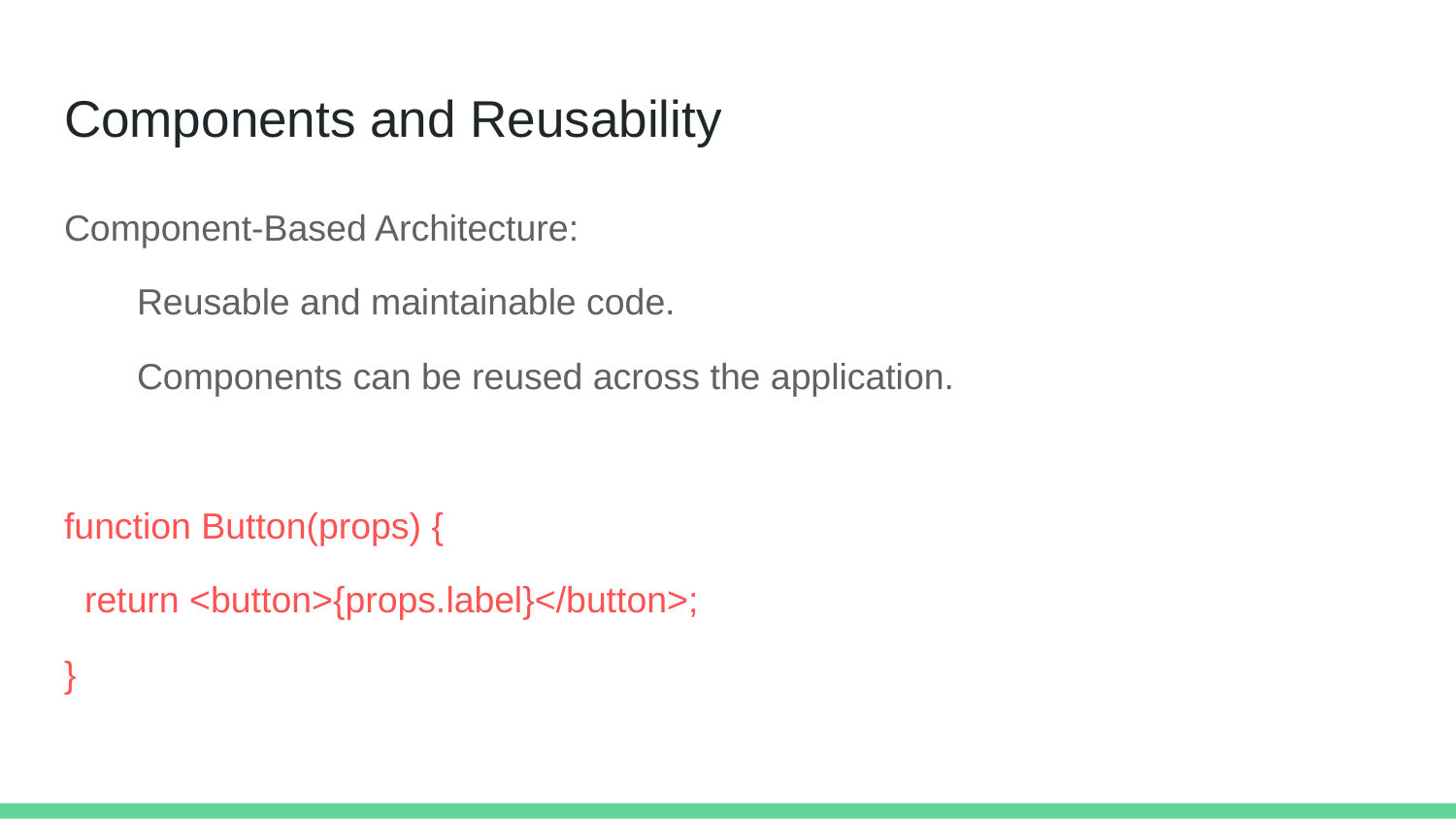

# Components and Reusability
Component-Based Architecture:
Reusable and maintainable code.
Components can be reused across the application.

function Button(props) {
  return <button>{props.label}</button>;
}